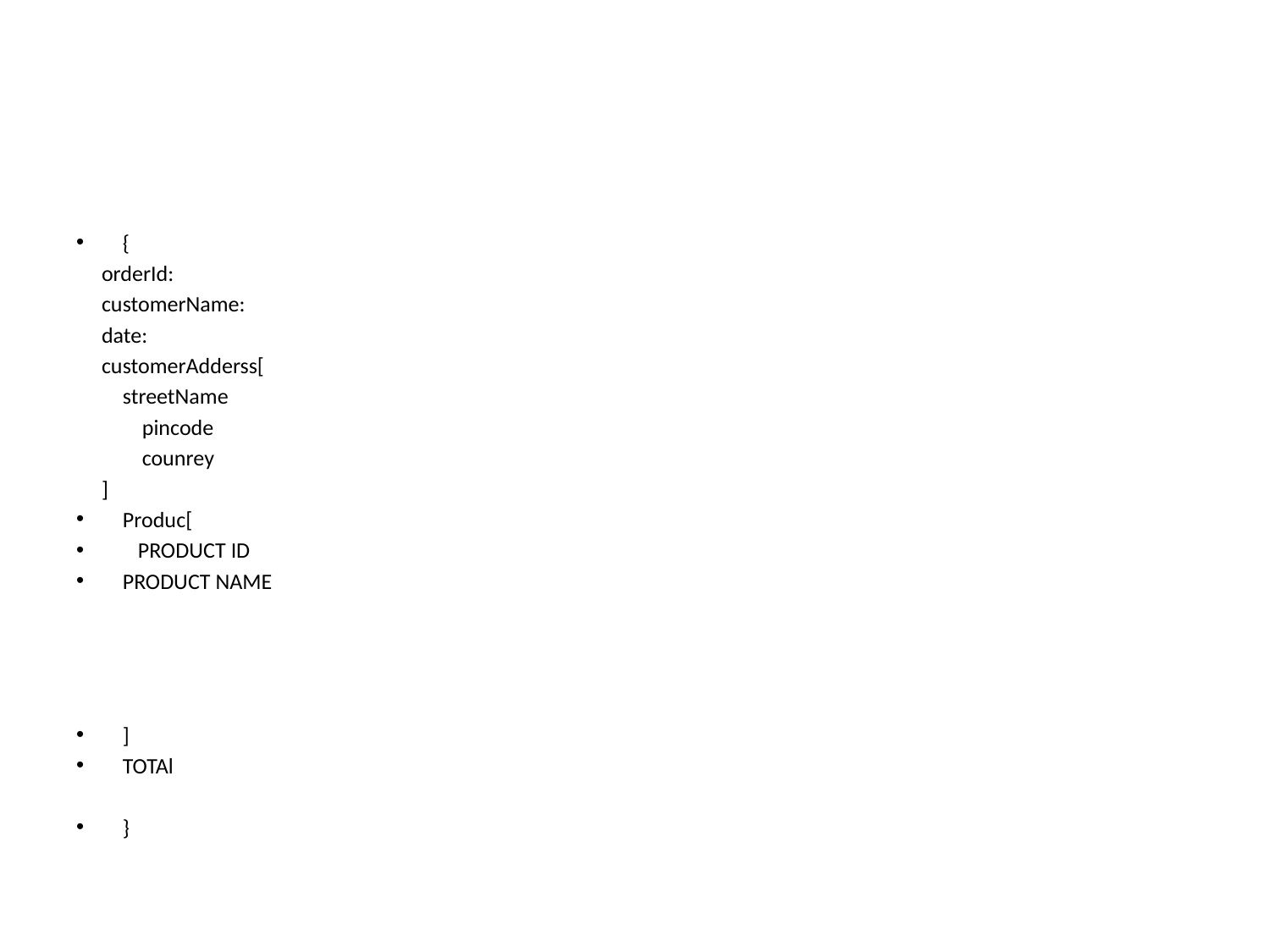

#
{
     orderId:
     customerName:
     date:
     customerAdderss[
         	streetName
             pincode
             counrey
     ]
Produc[
   PRODUCT ID
PRODUCT NAME

]
TOTAl

}